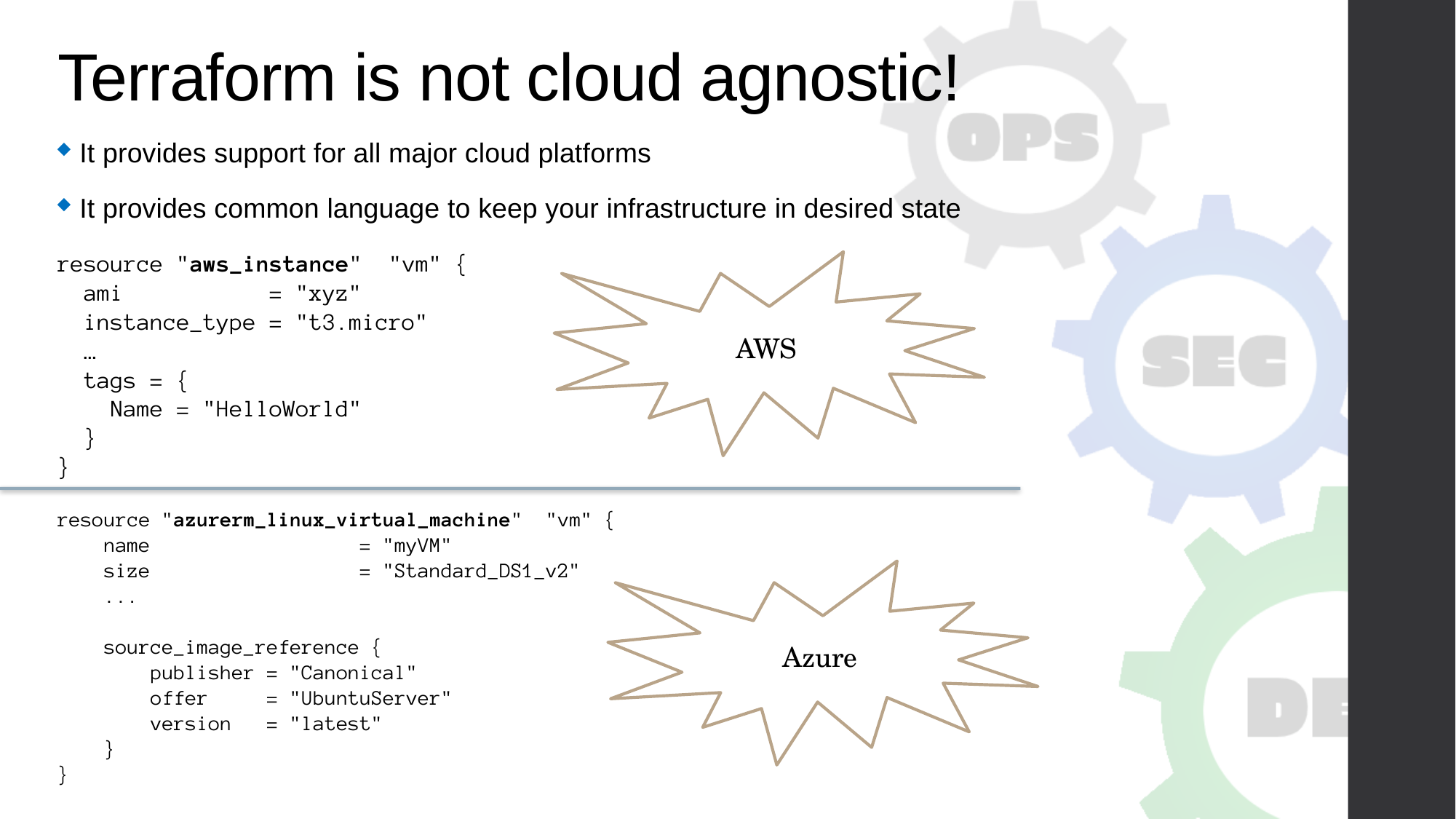

# Terraform is not cloud agnostic!
It provides support for all major cloud platforms
It provides common language to keep your infrastructure in desired state

resource "aws_instance"  "vm" {
  ami           = "xyz"
  instance_type = "t3.micro"
  …
  tags = {
    Name = "HelloWorld"
  }
}
AWS

resource "azurerm_linux_virtual_machine"  "vm" {
    name                  = "myVM"
    size                  = "Standard_DS1_v2"
    ...
    source_image_reference {
        publisher = "Canonical"
        offer     = "UbuntuServer"
        version   = "latest"
    }
}
Azure